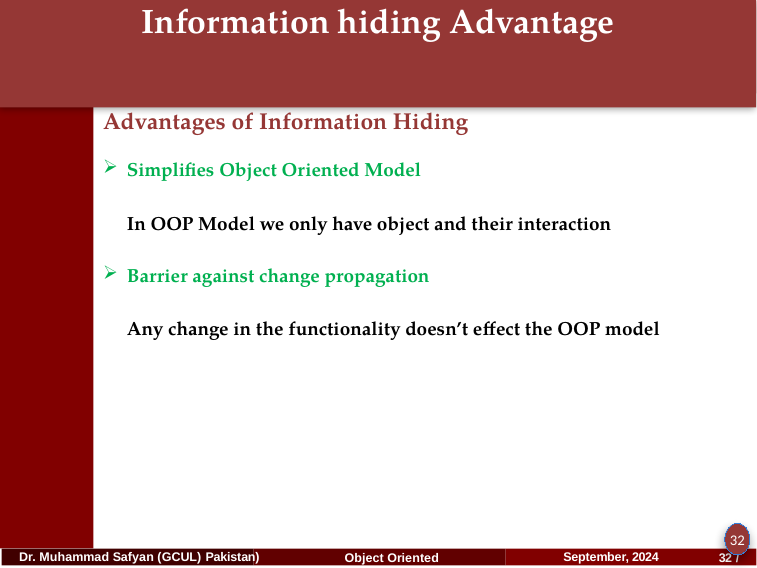

# Information hiding Advantage
Advantages of Information Hiding
Simplifies Object Oriented Model
	In OOP Model we only have object and their interaction
Barrier against change propagation
	Any change in the functionality doesn’t effect the OOP model
32